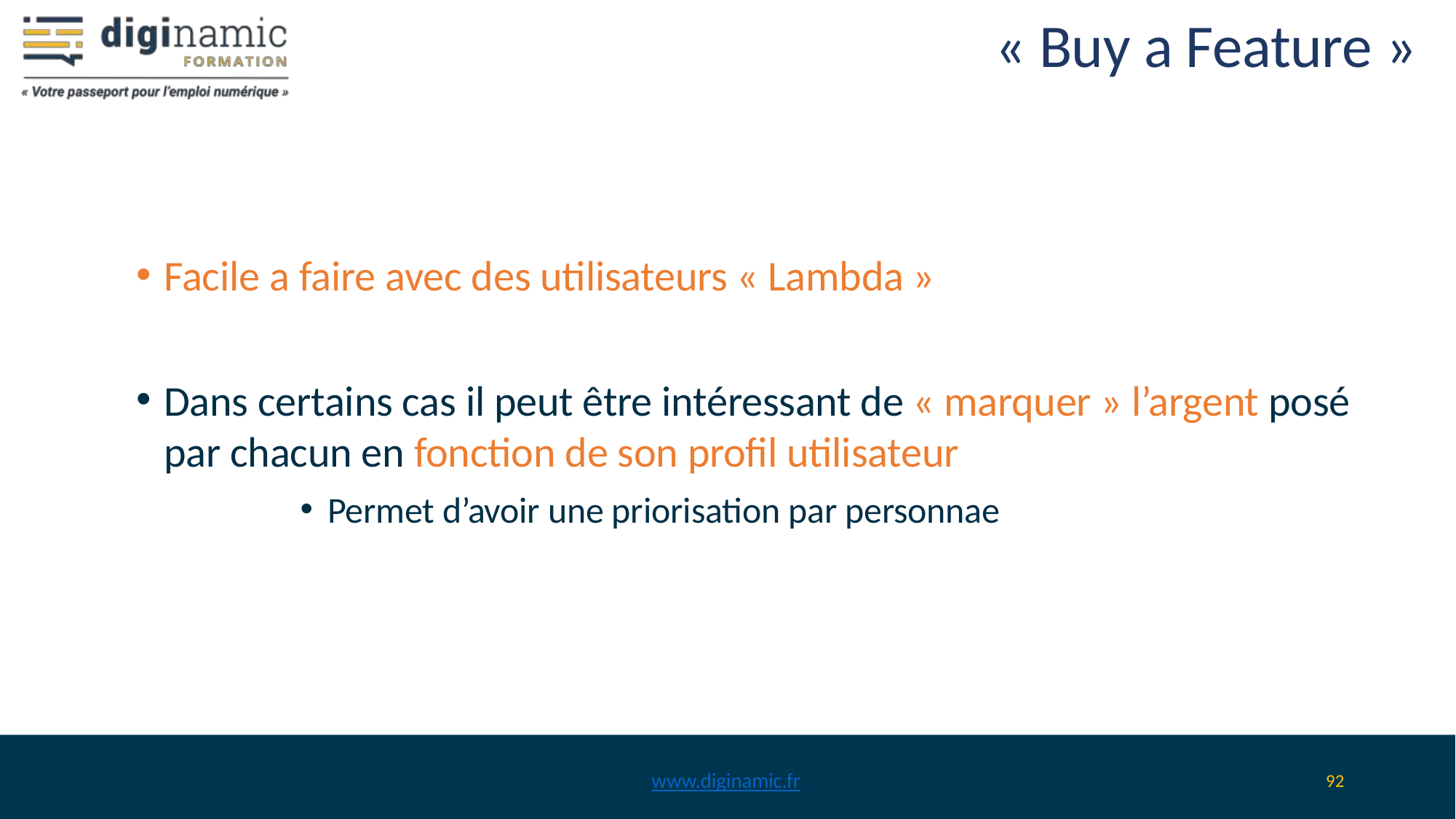

# « Buy a Feature »
Facile a faire avec des utilisateurs « Lambda »

Dans certains cas il peut être intéressant de « marquer » l’argent posé par chacun en fonction de son profil utilisateur
Permet d’avoir une priorisation par personnae
www.diginamic.fr
92